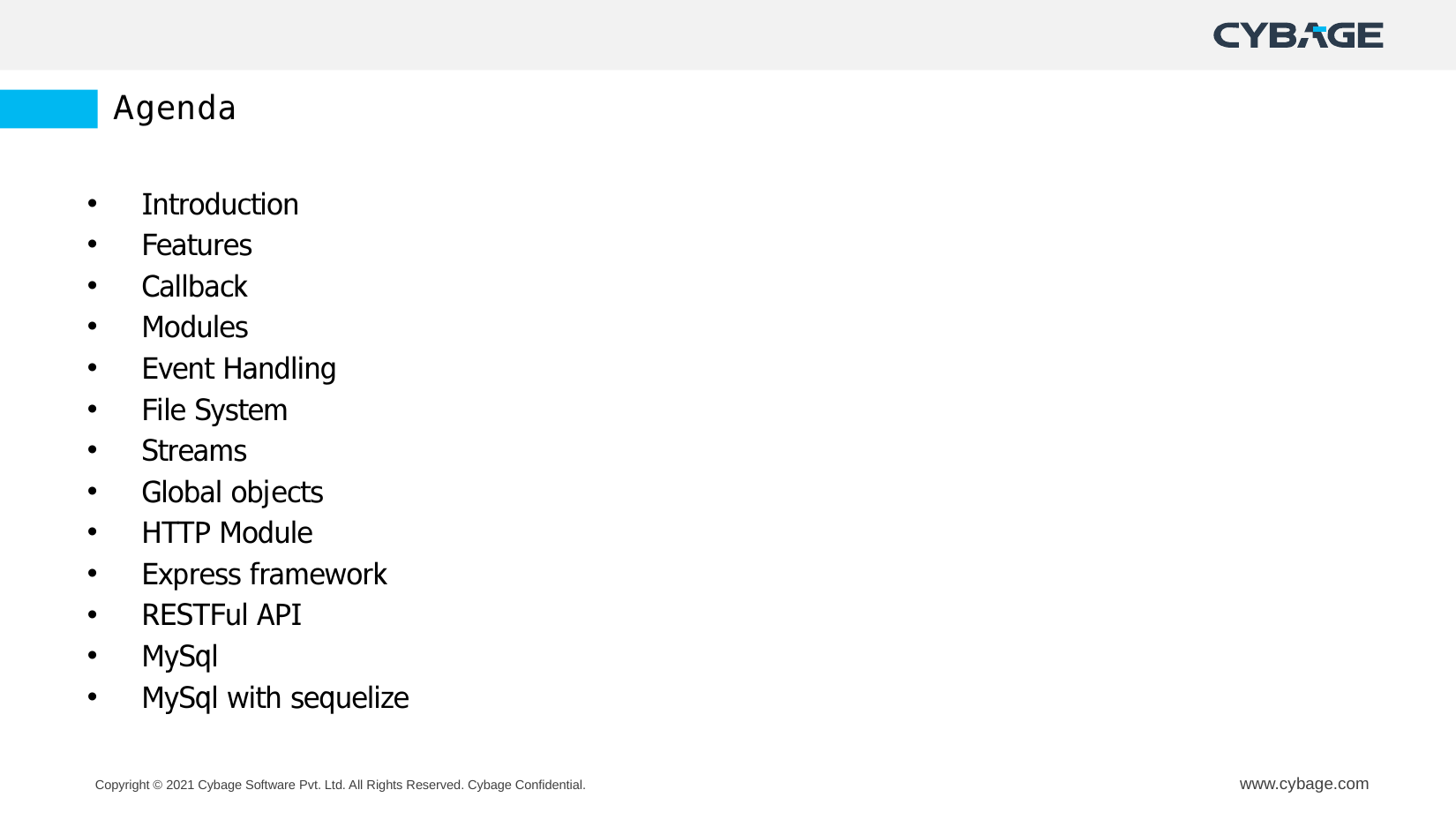

# Agenda
Introduction
Features
Callback
Modules
Event Handling
File System
Streams
Global objects
HTTP Module
Express framework
RESTFul API
MySql
MySql with sequelize